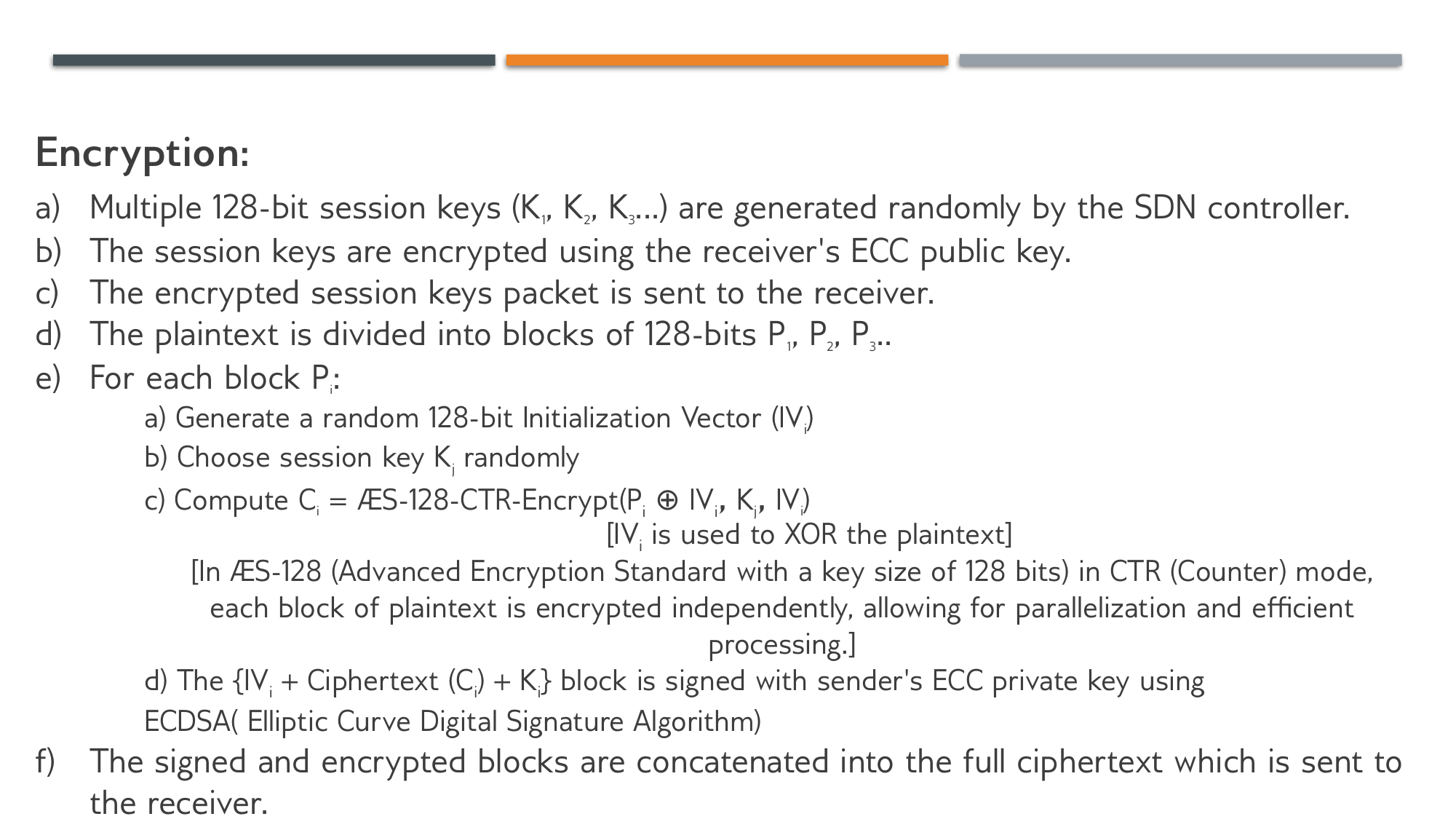

Encryption:
Multiple 128-bit session keys (K1, K2, K3...) are generated randomly by the SDN controller.
The session keys are encrypted using the receiver's ECC public key.
The encrypted session keys packet is sent to the receiver.
The plaintext is divided into blocks of 128-bits P1, P2, P3..
For each block Pi:
a) Generate a random 128-bit Initialization Vector (IVi)
b) Choose session key Kj randomly
c) Compute Ci = AES-128-CTR-Encrypt(Pi ⊕ IVi, Kj, IVi)
[IVi is used to XOR the plaintext]
[In AES-128 (Advanced Encryption Standard with a key size of 128 bits) in CTR (Counter) mode, each block of plaintext is encrypted independently, allowing for parallelization and efficient processing.]
d) The {IVi + Ciphertext (Ci) + Ki} block is signed with sender's ECC private key using ECDSA( Elliptic Curve Digital Signature Algorithm)
The signed and encrypted blocks are concatenated into the full ciphertext which is sent to the receiver.